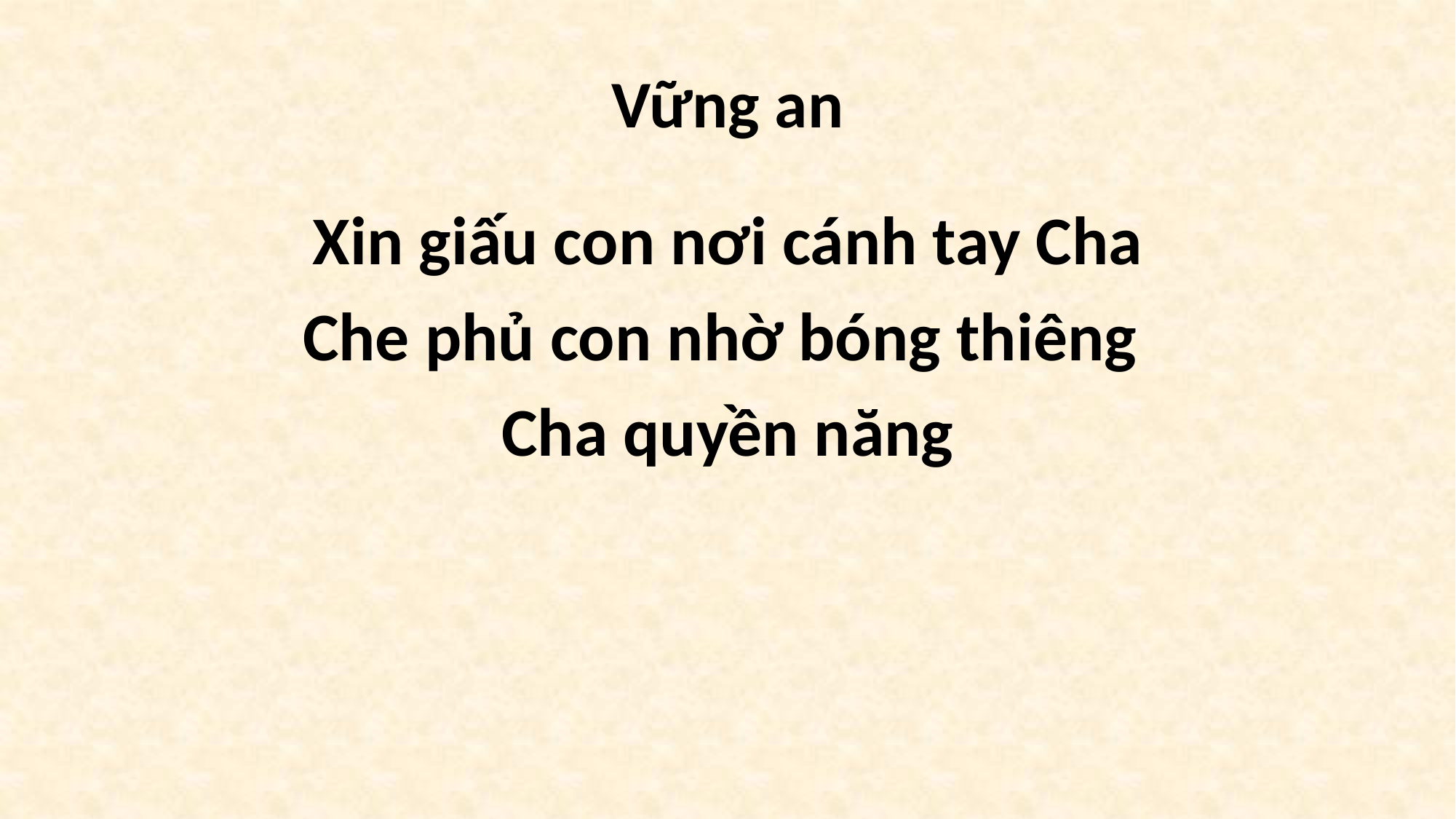

# Vững an
Xin giấu con nơi cánh tay Cha
Che phủ con nhờ bóng thiêng
Cha quyền năng